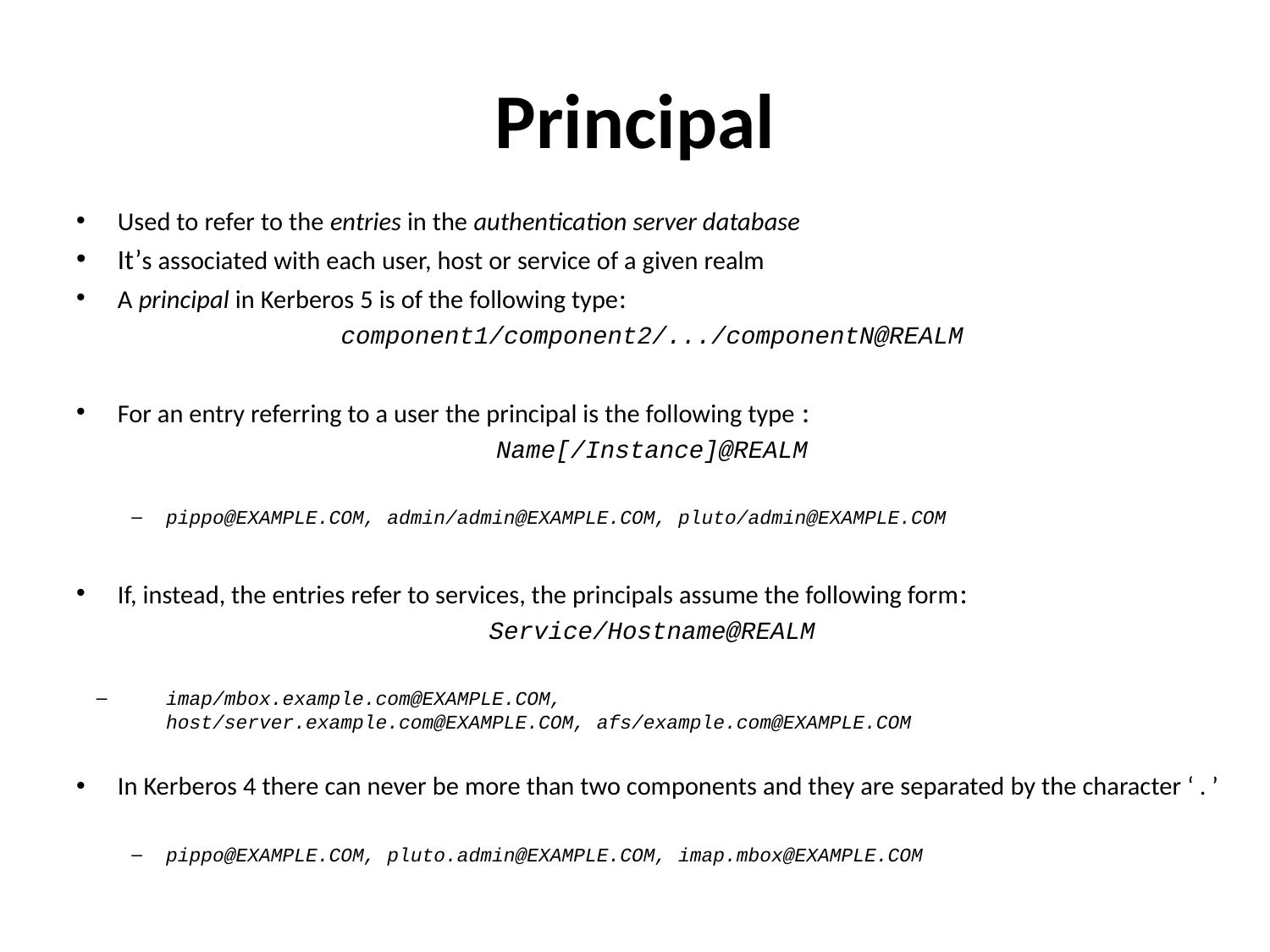

# Principal
Used to refer to the entries in the authentication server database
It’s associated with each user, host or service of a given realm
A principal in Kerberos 5 is of the following type:
component1/component2/.../componentN@REALM

For an entry referring to a user the principal is the following type :
Name[/Instance]@REALM

pippo@EXAMPLE.COM, admin/admin@EXAMPLE.COM, pluto/admin@EXAMPLE.COM

If, instead, the entries refer to services, the principals assume the following form:
Service/Hostname@REALM

imap/mbox.example.com@EXAMPLE.COM,
host/server.example.com@EXAMPLE.COM, afs/example.com@EXAMPLE.COM

In Kerberos 4 there can never be more than two components and they are separated by the character ‘ . ’

pippo@EXAMPLE.COM, pluto.admin@EXAMPLE.COM, imap.mbox@EXAMPLE.COM